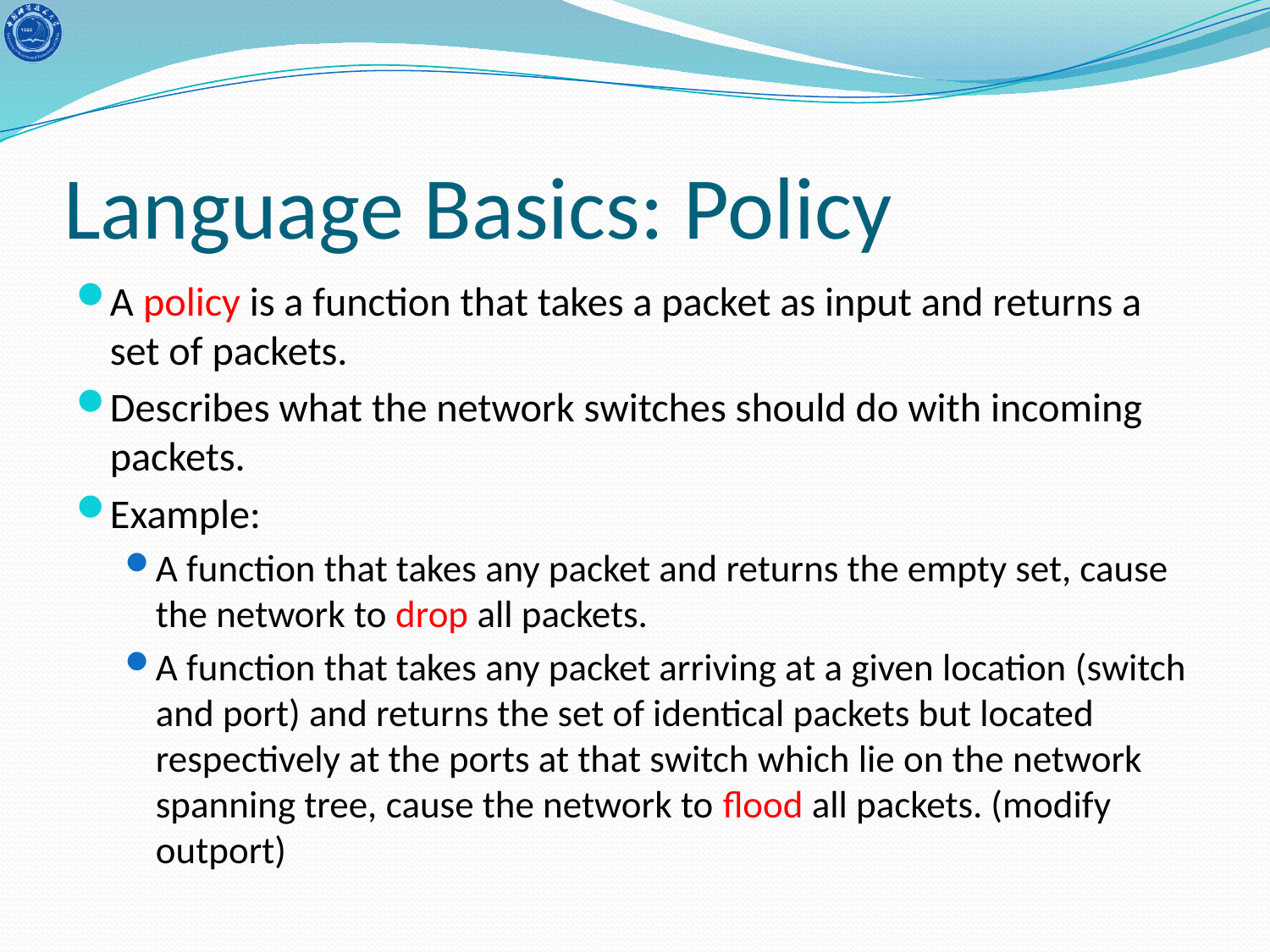

# Language Basics: Policy
A policy is a function that takes a packet as input and returns a set of packets.
Describes what the network switches should do with incoming packets.
Example:
A function that takes any packet and returns the empty set, cause the network to drop all packets.
A function that takes any packet arriving at a given location (switch and port) and returns the set of identical packets but located respectively at the ports at that switch which lie on the network spanning tree, cause the network to flood all packets. (modify outport)